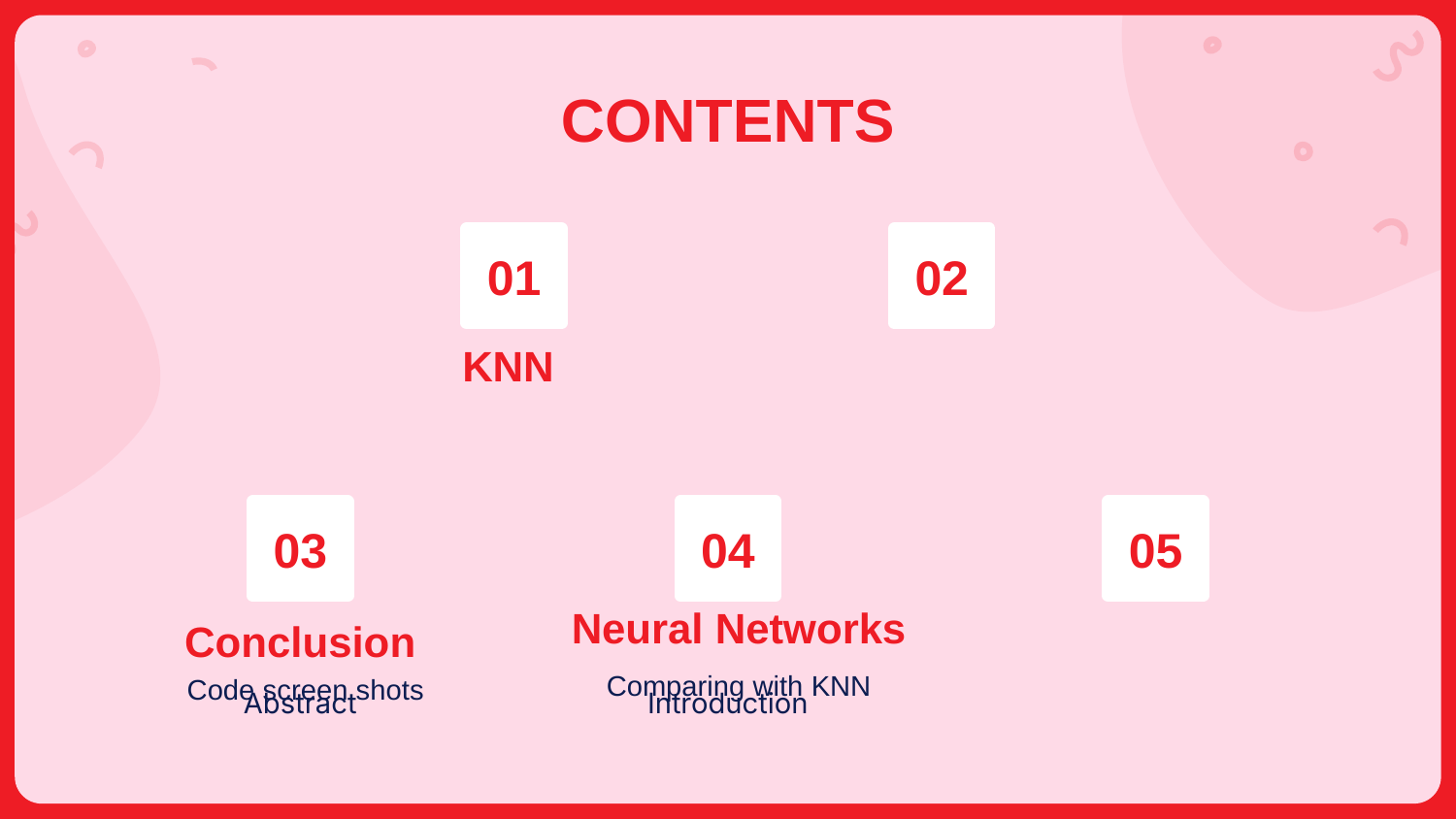

# CONTENTS
01
02
KNN
03
04
05
Neural Networks
Conclusion
Comparing with KNN
Abstract
Introduction
Code screen shots